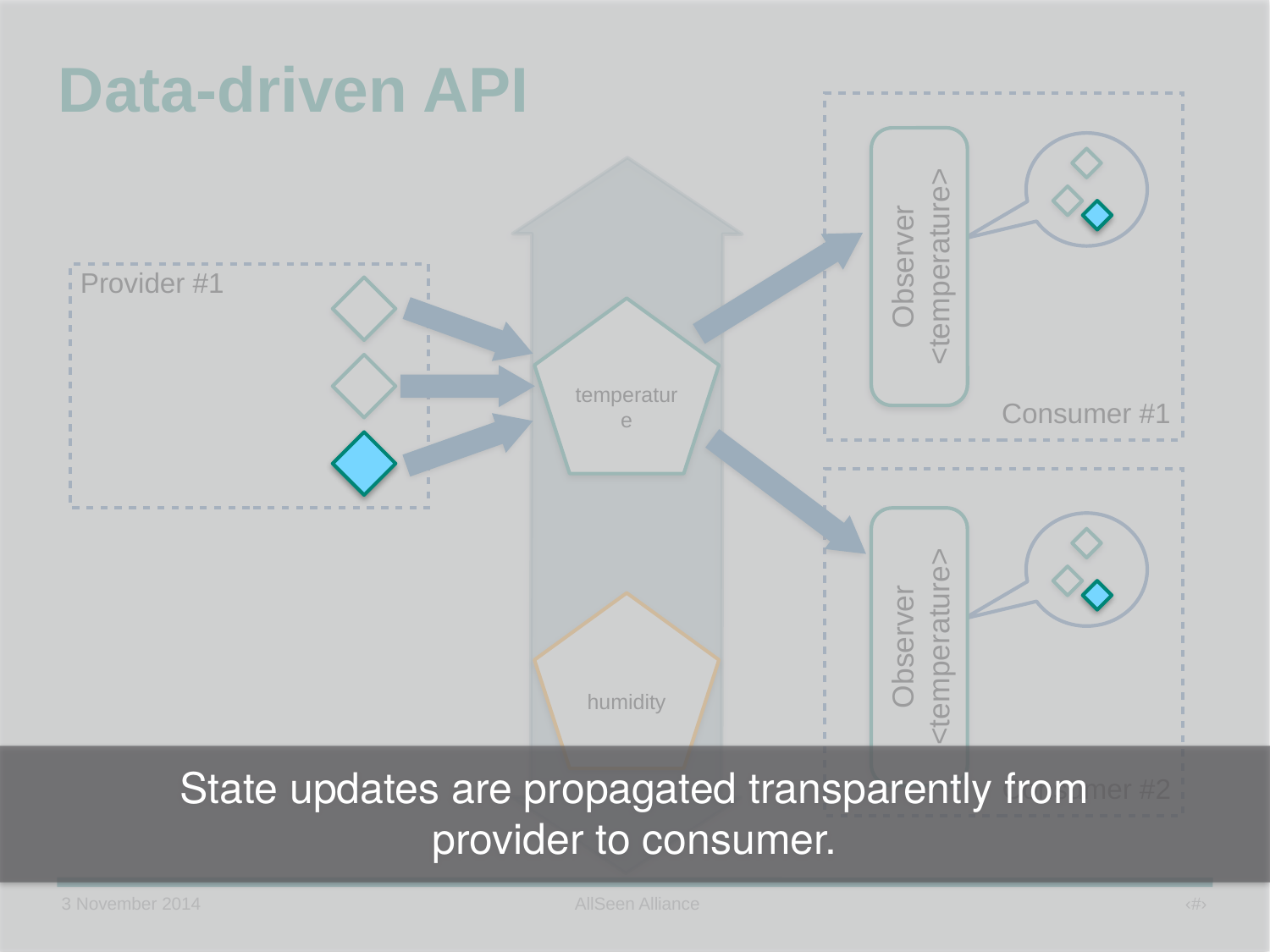

# Data-driven API

Observer
<temperature>

Provider #1

temperature

Consumer #1

humidity
Observer
<temperature>
State updates are propagated transparently from provider to consumer.
Consumer #2